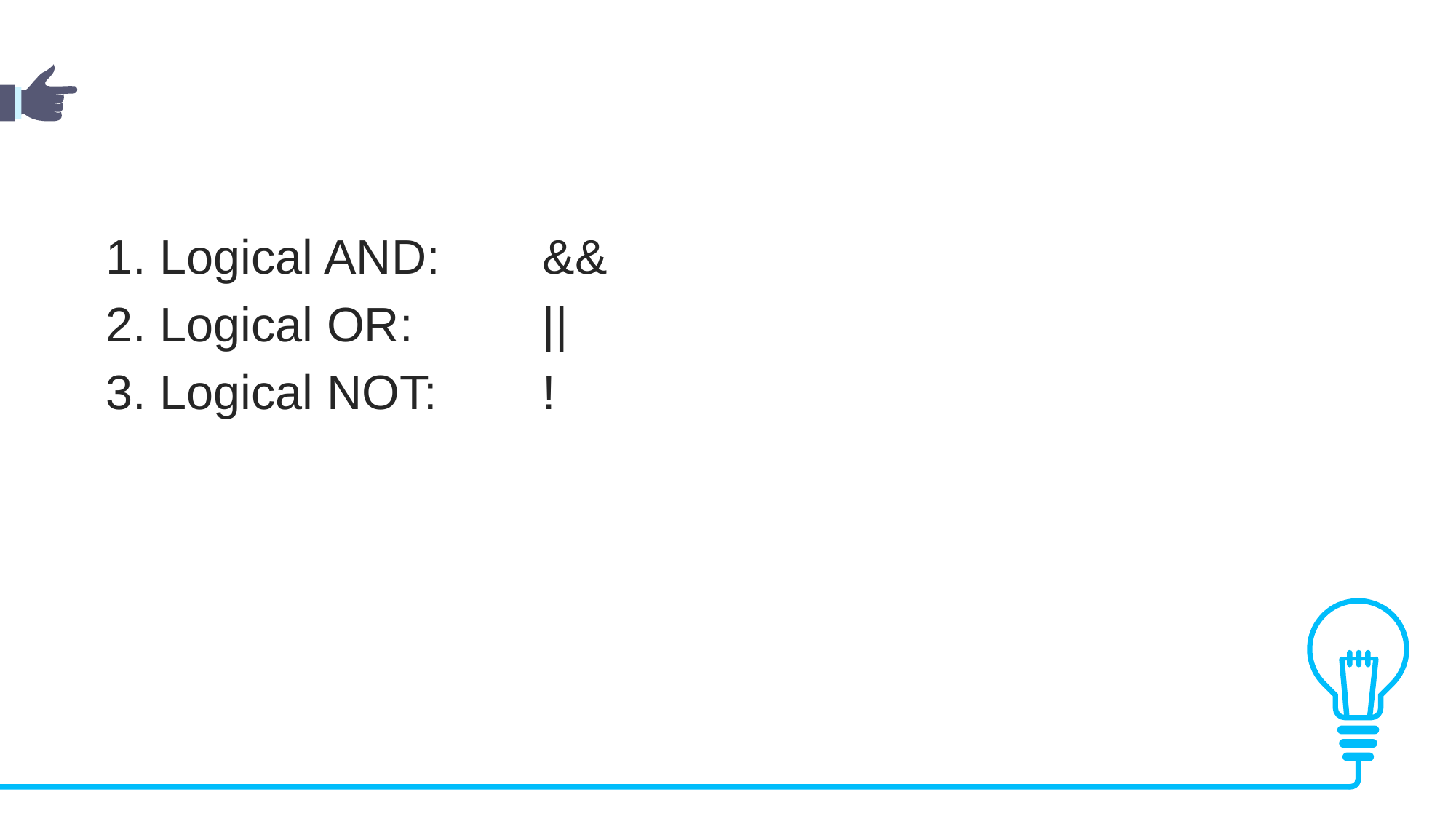

1. Logical AND: 	&&
2. Logical OR: 		||
3. Logical NOT: 	!